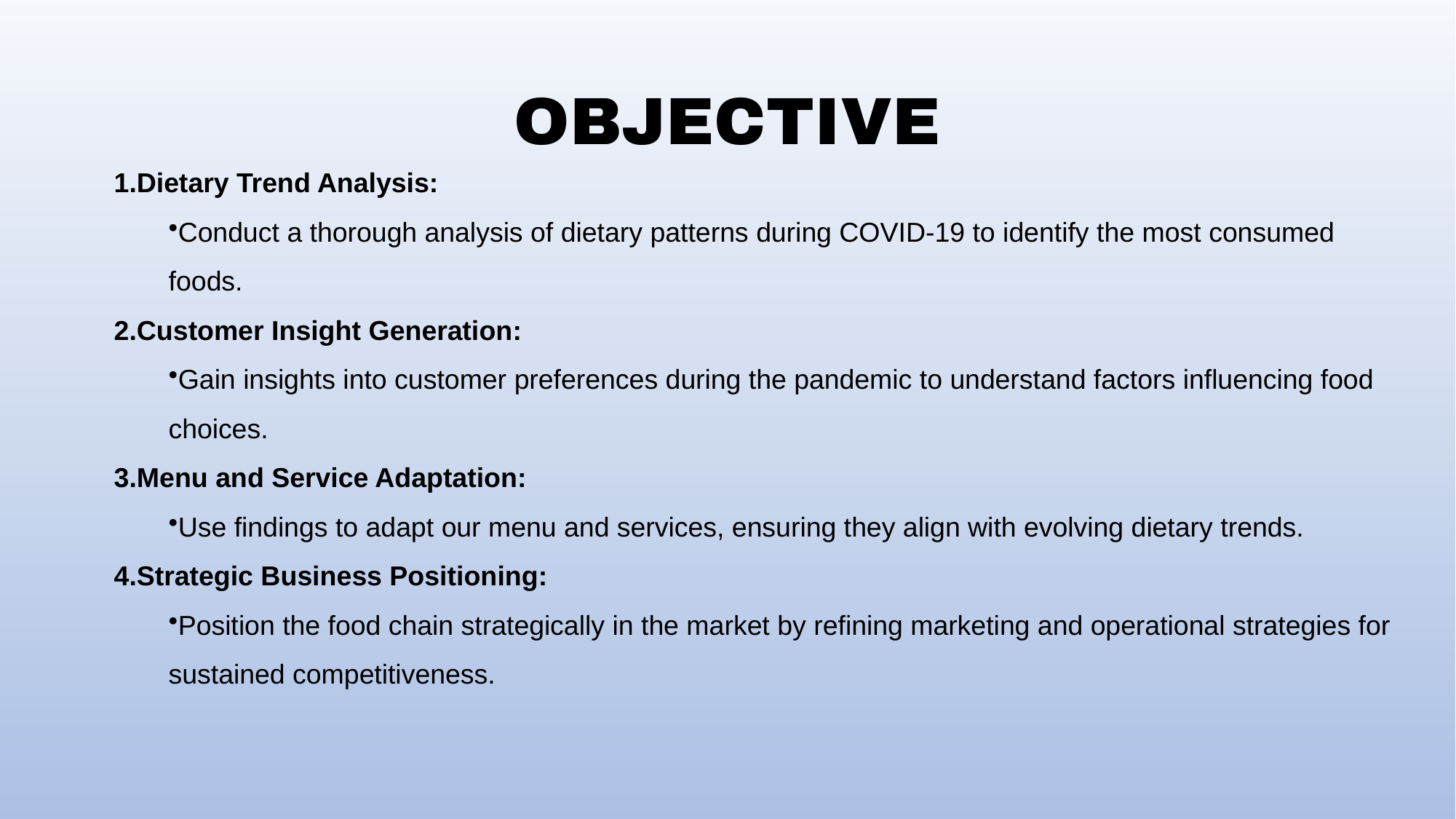

# OBJECTIVE

Dietary Trend Analysis:
Conduct a thorough analysis of dietary patterns during COVID-19 to identify the most consumed foods.
Customer Insight Generation:
Gain insights into customer preferences during the pandemic to understand factors influencing food choices.
Menu and Service Adaptation:
Use findings to adapt our menu and services, ensuring they align with evolving dietary trends.
Strategic Business Positioning:
Position the food chain strategically in the market by refining marketing and operational strategies for sustained competitiveness.